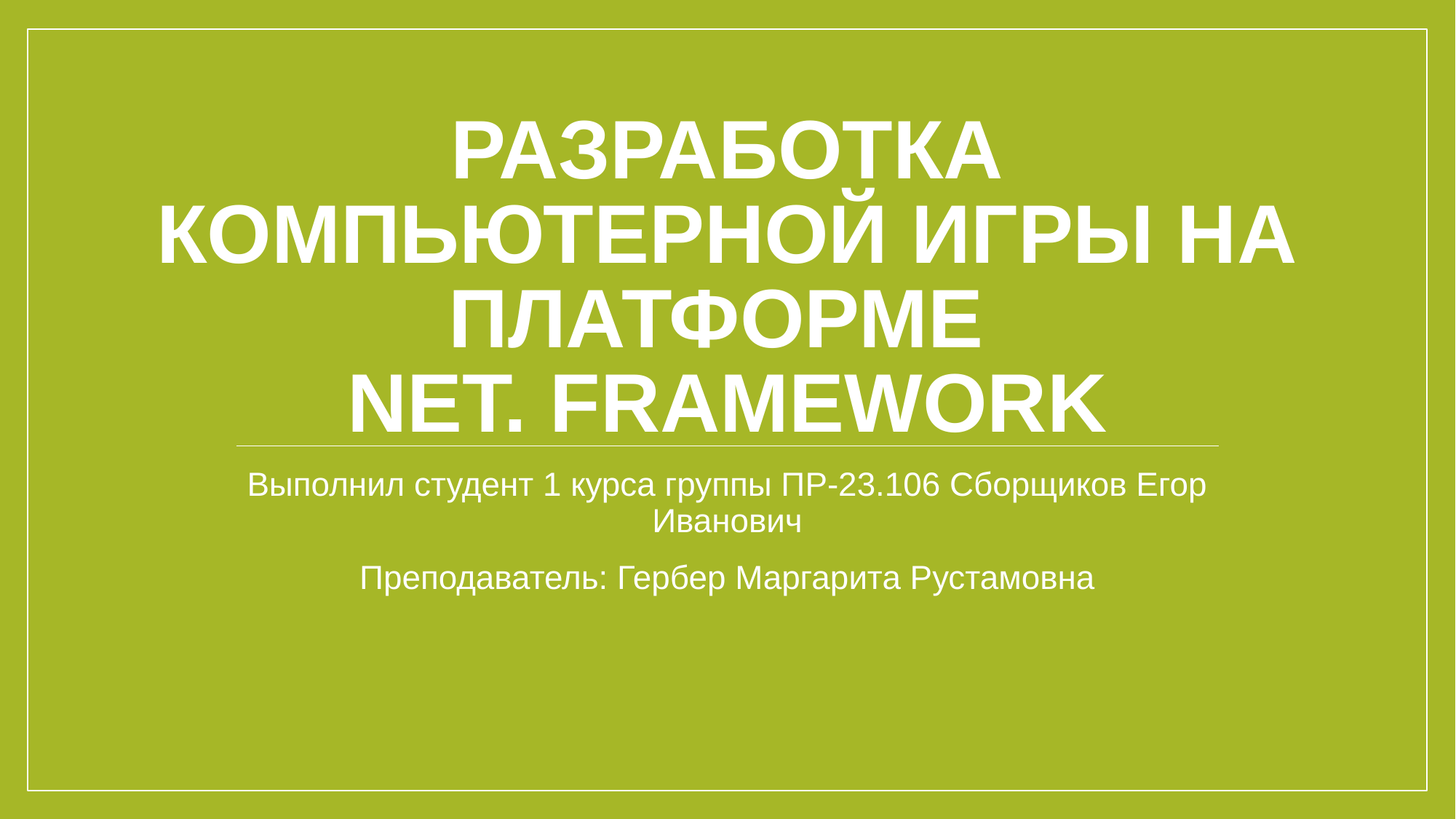

# Разработка компьютерной игры на платформе NET. Framework
Выполнил студент 1 курса группы ПР-23.106 Сборщиков Егор Иванович
Преподаватель: Гербер Маргарита Рустамовна